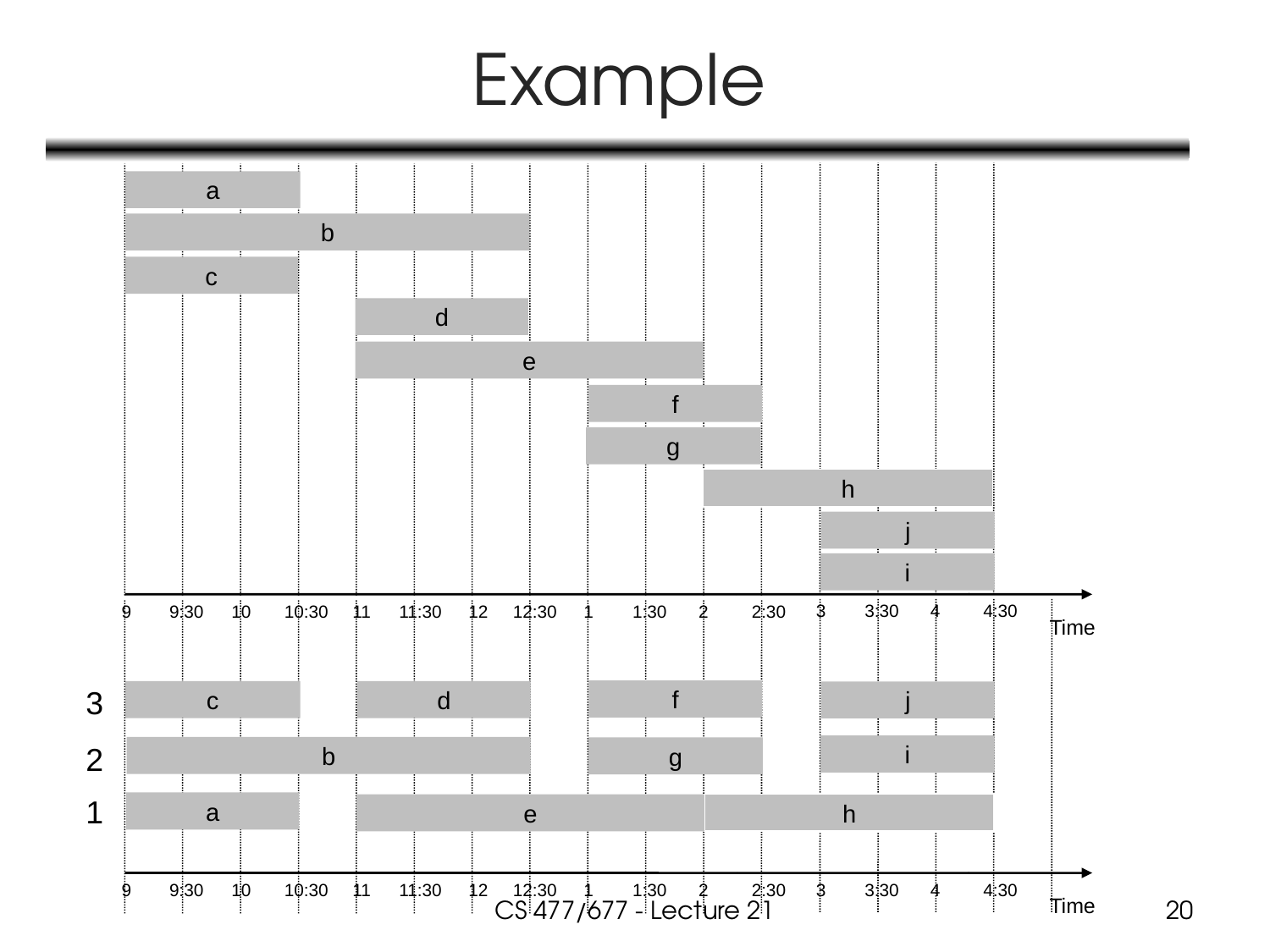

# Example
a
b
c
d
e

f
g
h
j
i
3
3:30
4

4:30
9

9:30
10
10:30
11
11:30
12
12:30
1
1:30
2

2:30

Time

3
f
c
d
j
2
i
b
g
1
a
h
e
3
3:30
4

4:30
9

9:30
10
10:30
11
11:30
12
12:30
1
1:30
2

2:30

Time
CS 477/677 - Lecture 21
20